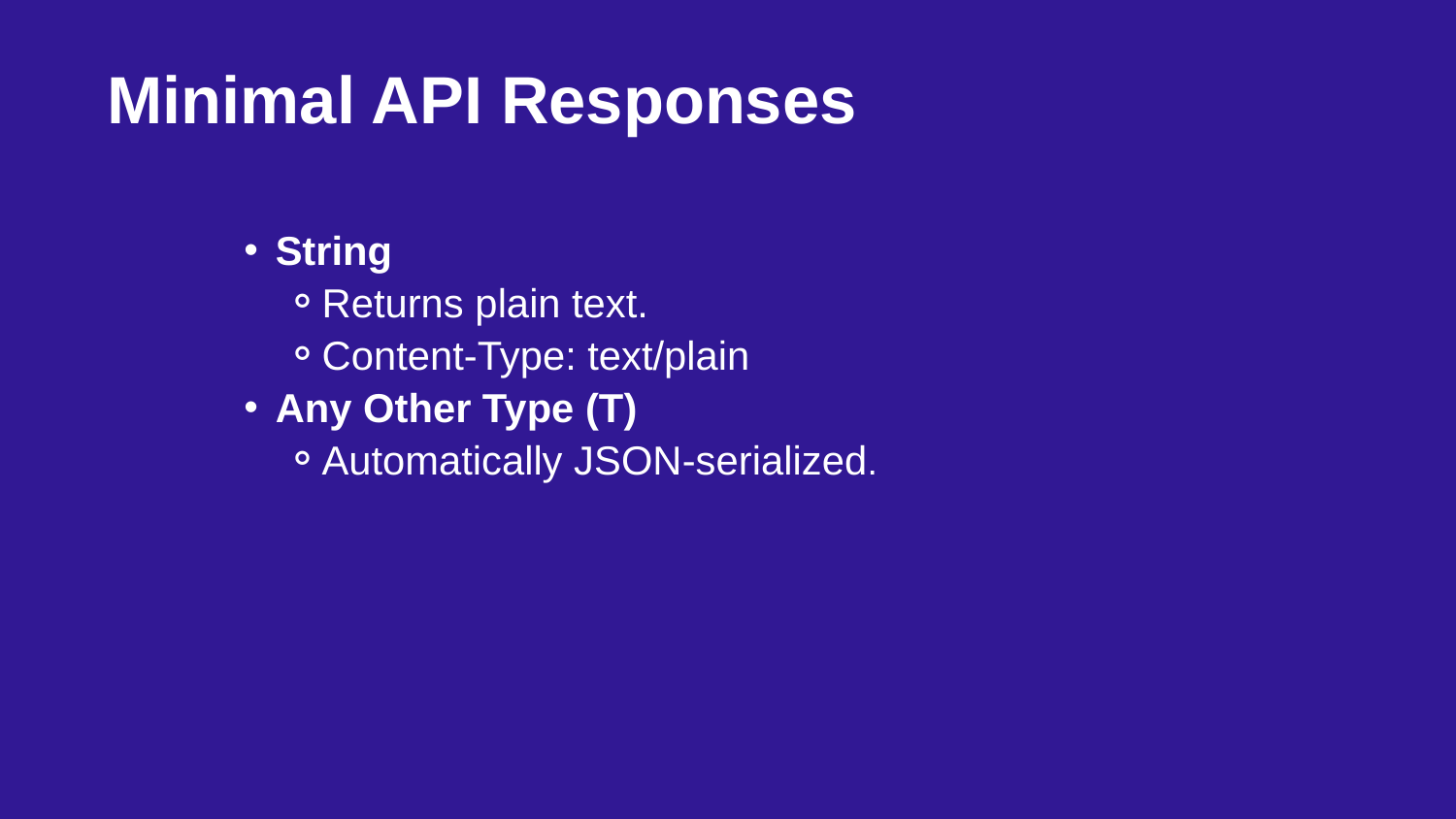

Minimal API Responses

String
Returns plain text.
Content-Type: text/plain
Any Other Type (T)
Automatically JSON-serialized.